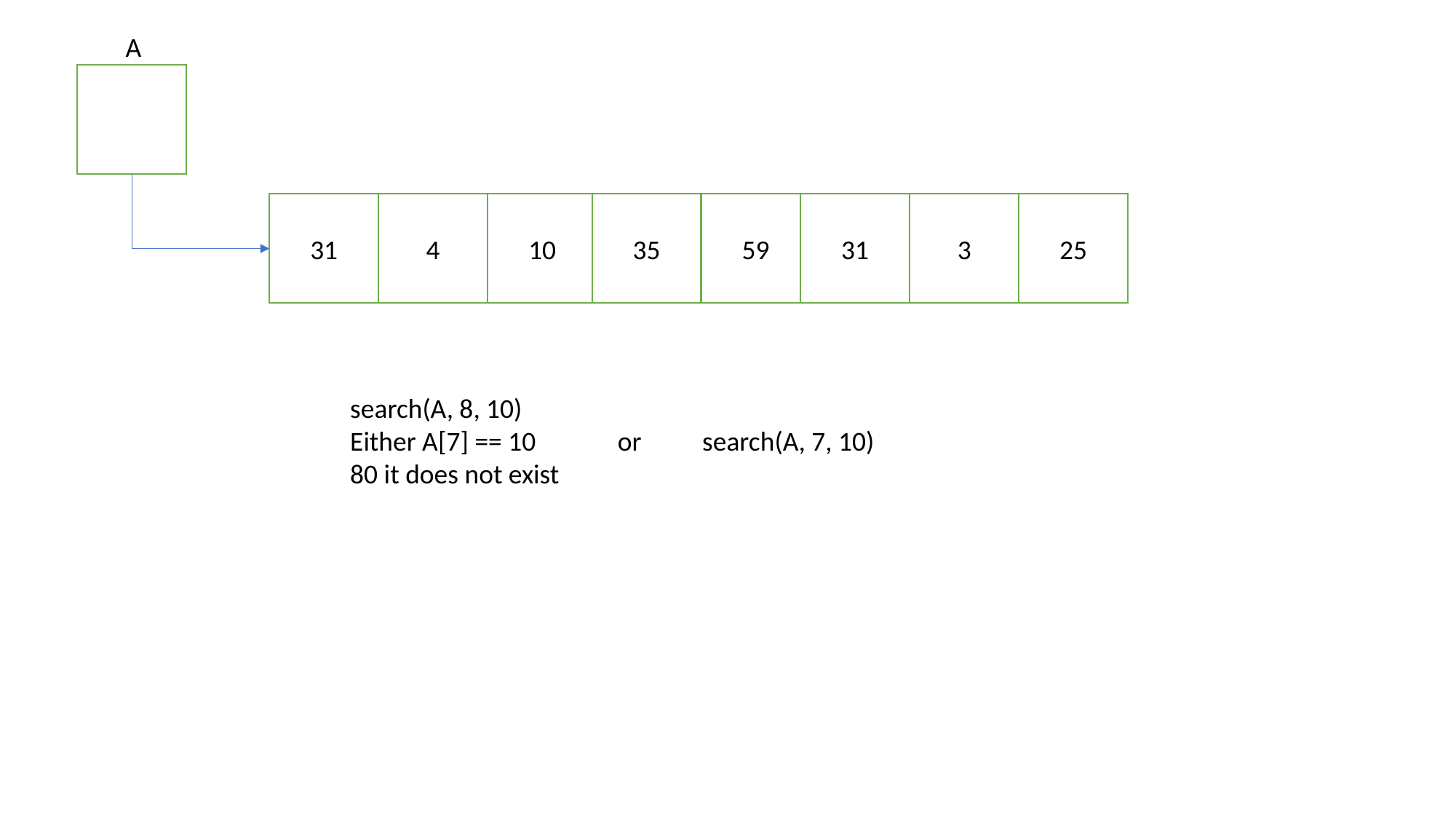

A

59
31
3
25
31
4
10
35
search(A, 8, 10)
Either A[7] == 10 	        or 	    search(A, 7, 10)
80 it does not exist